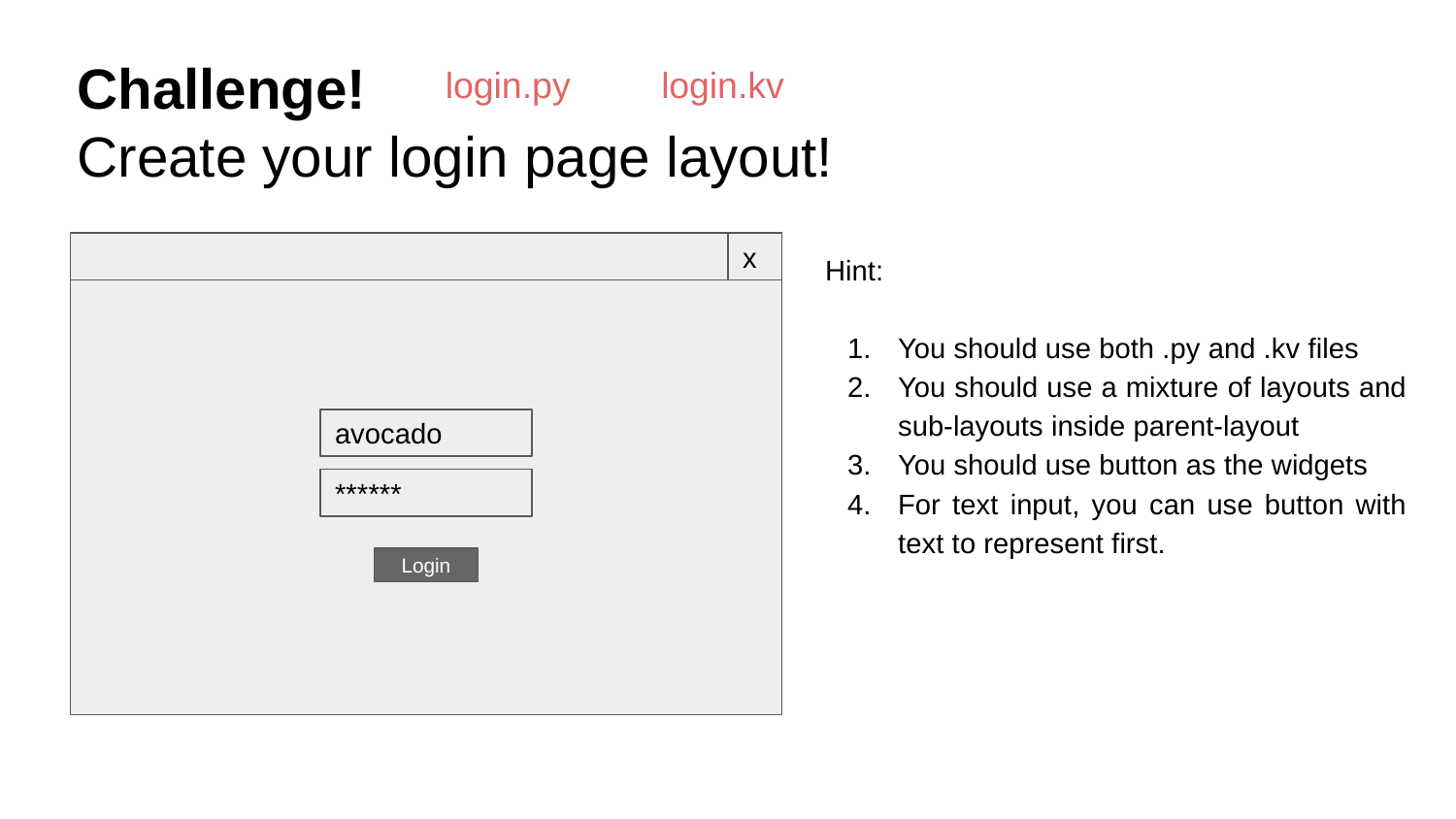

# Challenge!
Create your login page layout!
login.py
login.kv
Hint:

You should use both .py and .kv files
You should use a mixture of layouts and sub-layouts inside parent-layout
You should use button as the widgets
For text input, you can use button with text to represent first.

x
avocado
******
Login